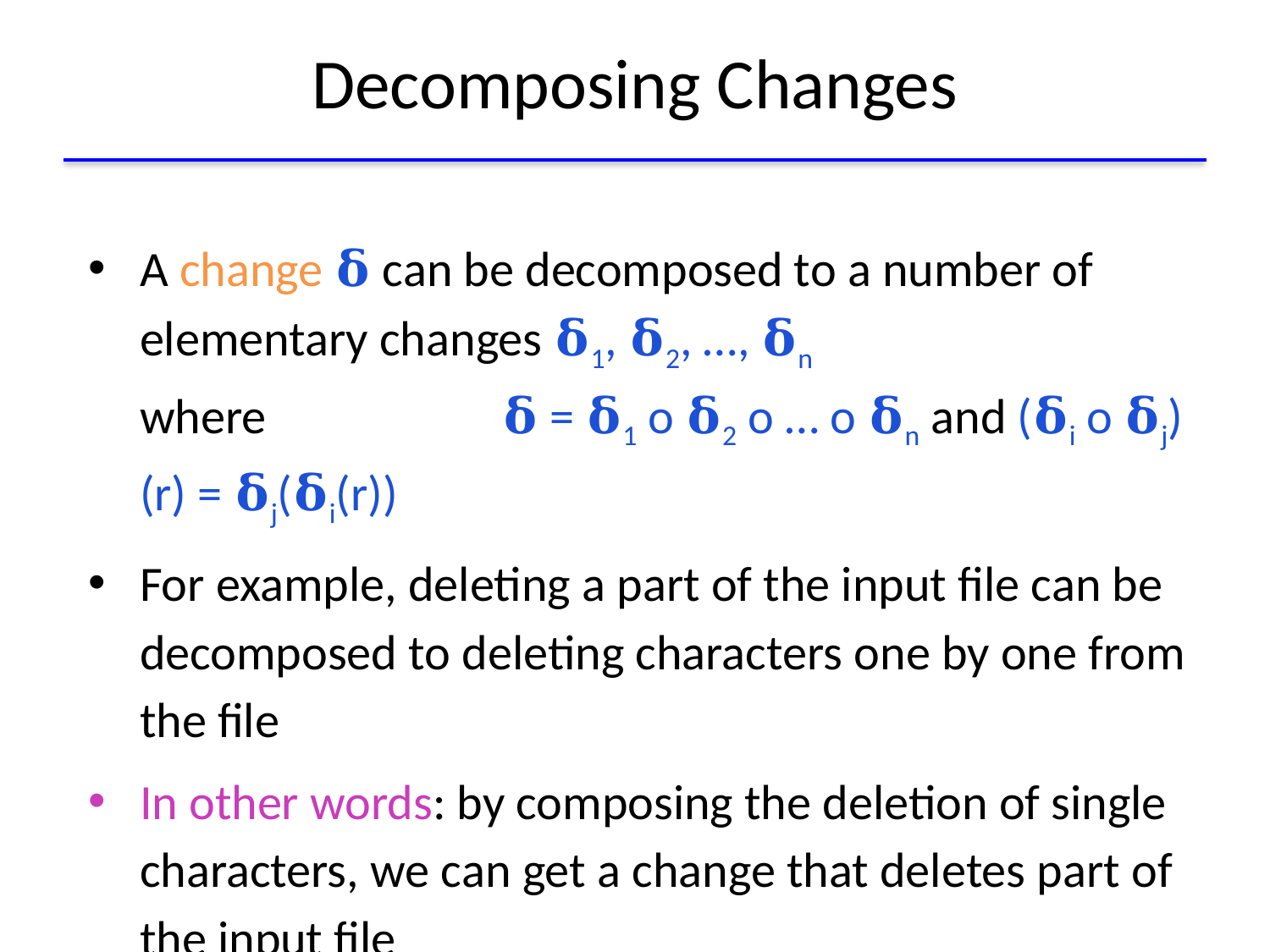

# Decomposing Changes
A change 𝛅 can be decomposed to a number of elementary changes 𝛅1, 𝛅2, …, 𝛅n where                     𝛅 = 𝛅1 o 𝛅2 o … o 𝛅n and (𝛅i o 𝛅j)(r) = 𝛅j(𝛅i(r))
For example, deleting a part of the input file can be decomposed to deleting characters one by one from the file
In other words: by composing the deletion of single characters, we can get a change that deletes part of the input file